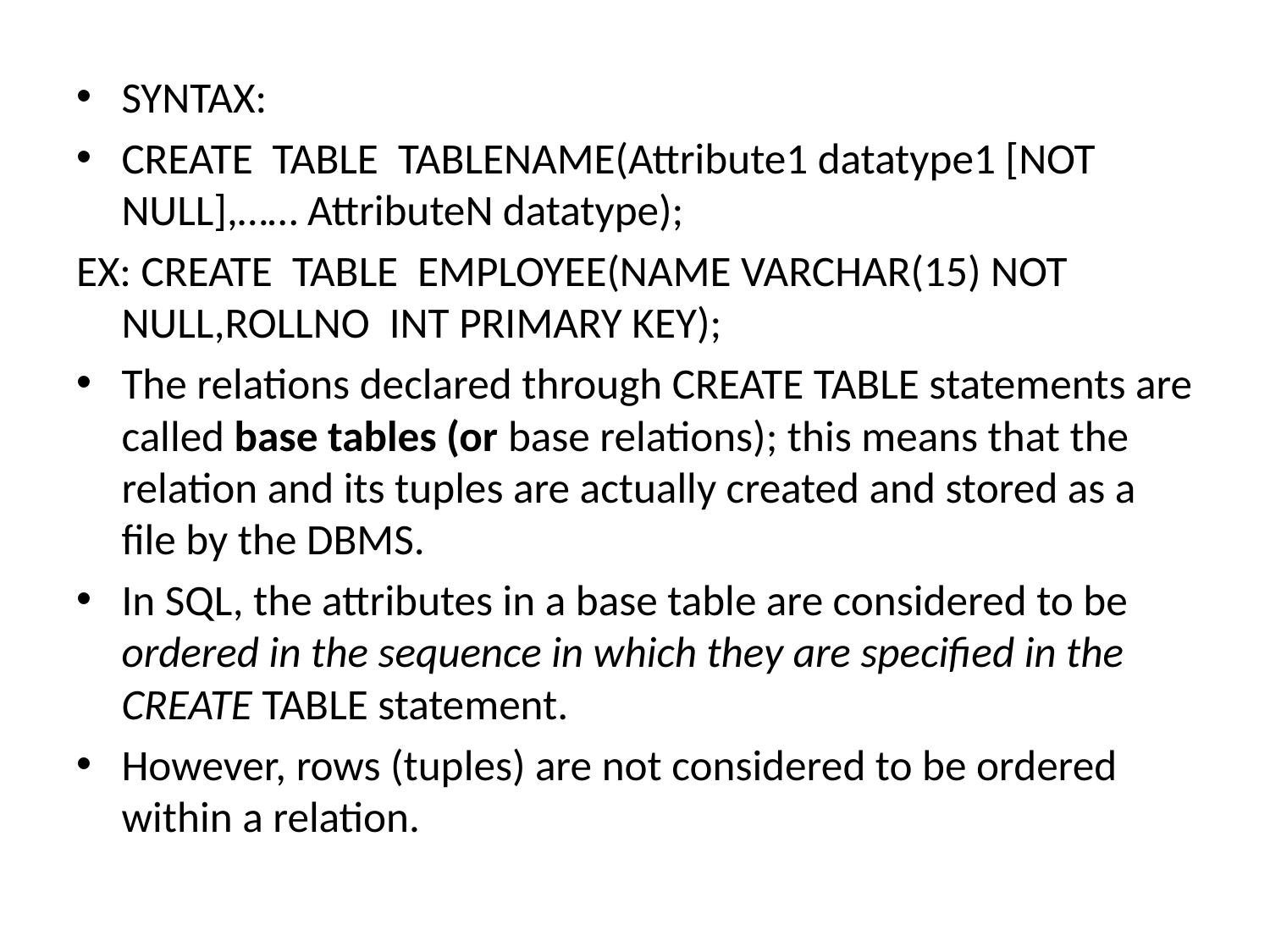

SYNTAX:
CREATE  TABLE  TABLENAME(Attribute1 datatype1 [NOT NULL],…… AttributeN datatype);
EX: CREATE  TABLE  EMPLOYEE(NAME VARCHAR(15) NOT NULL,ROLLNO  INT PRIMARY KEY);
The relations declared through CREATE TABLE statements are called base tables (or base relations); this means that the relation and its tuples are actually created and stored as a file by the DBMS.
In SQL, the attributes in a base table are considered to be ordered in the sequence in which they are specified in the CREATE TABLE statement.
However, rows (tuples) are not considered to be ordered within a relation.